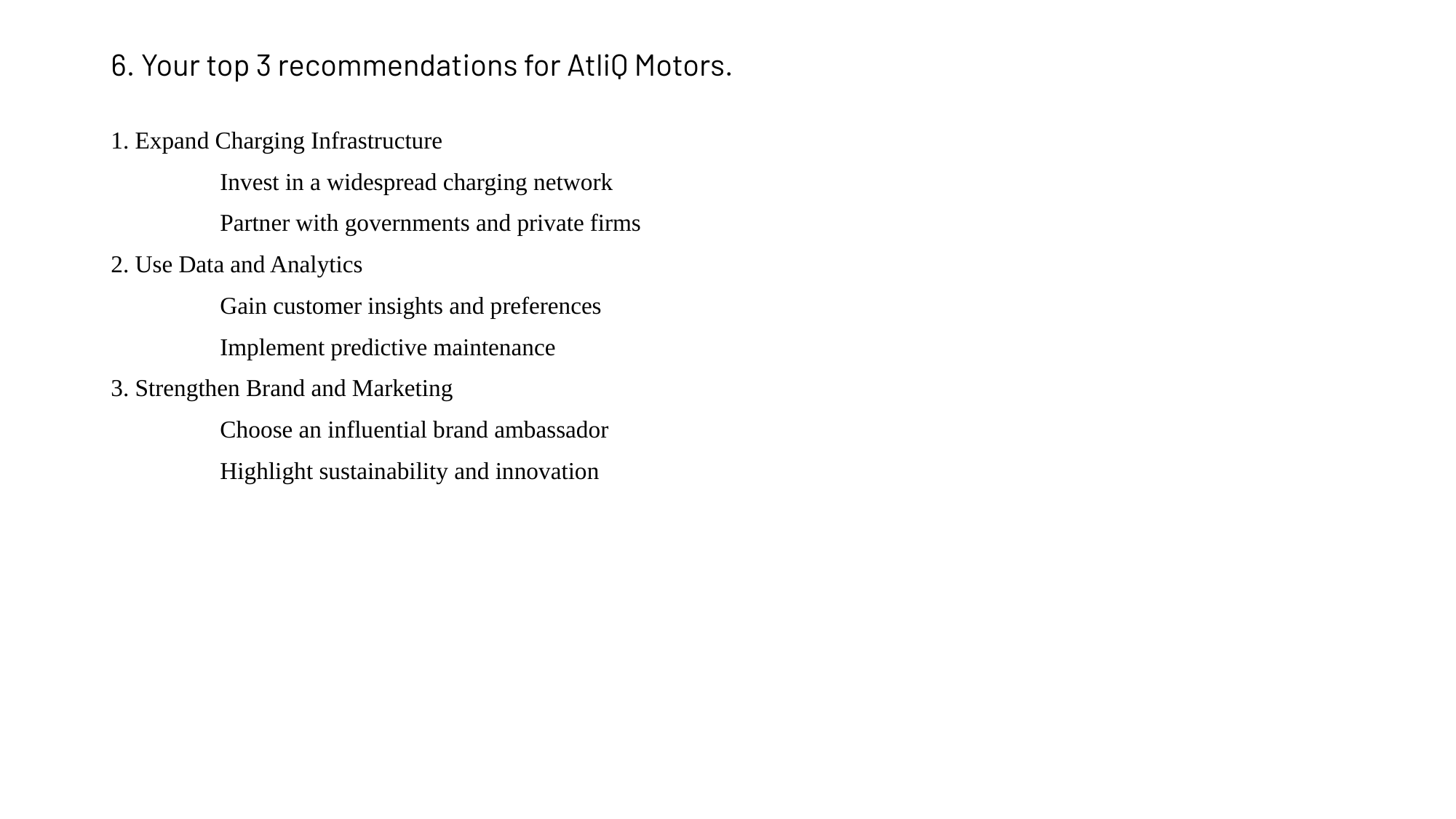

# 6. Your top 3 recommendations for AtliQ Motors.
1. Expand Charging Infrastructure
	Invest in a widespread charging network
	Partner with governments and private firms
2. Use Data and Analytics
	Gain customer insights and preferences
	Implement predictive maintenance
3. Strengthen Brand and Marketing
	Choose an influential brand ambassador
	Highlight sustainability and innovation